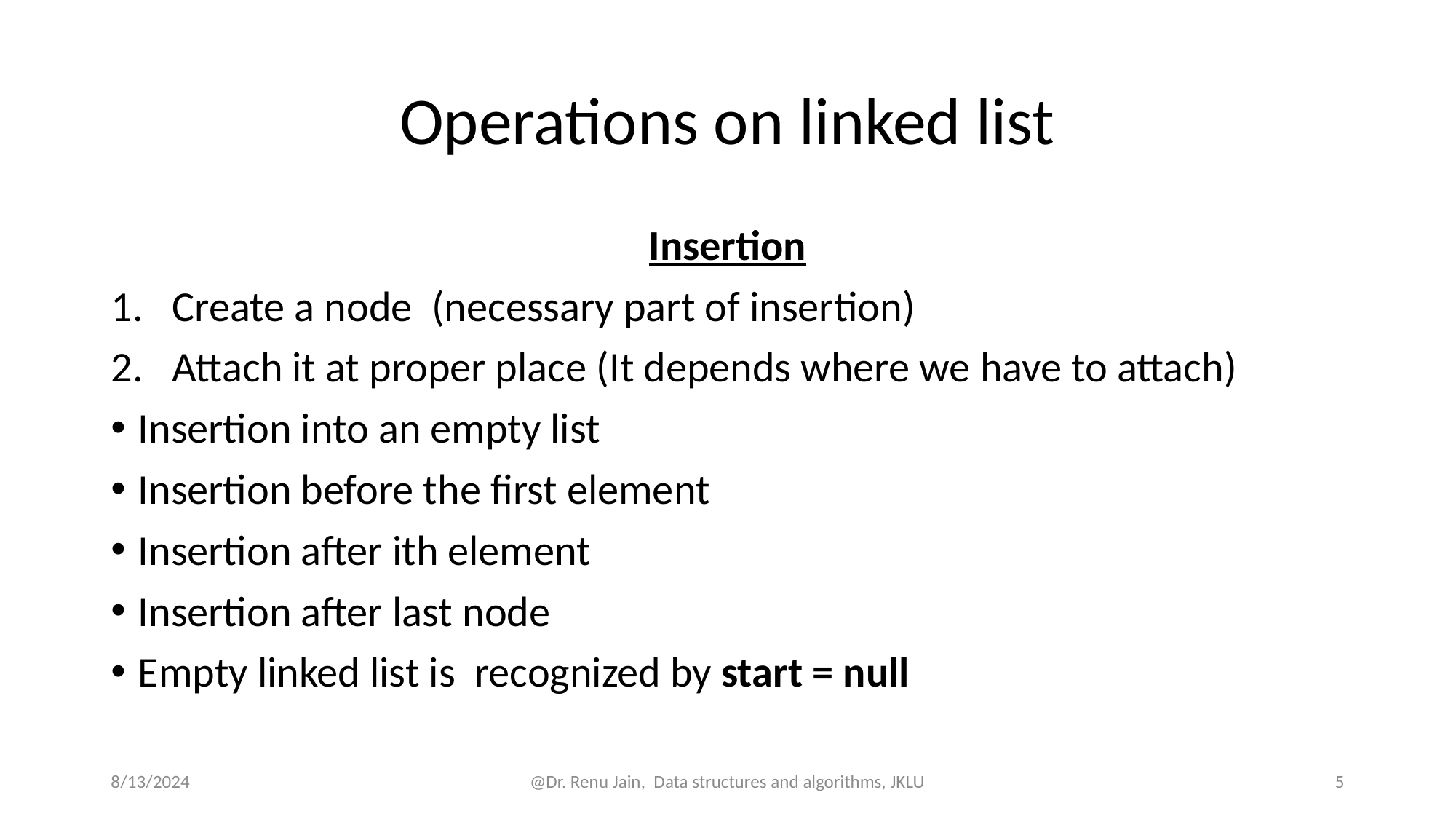

# Operations on linked list
Insertion
Create a node  (necessary part of insertion)
Attach it at proper place (It depends where we have to attach)
Insertion into an empty list
Insertion before the first element
Insertion after ith element
Insertion after last node
Empty linked list is  recognized by start = null

8/13/2024
@Dr. Renu Jain,  Data structures and algorithms, JKLU
5